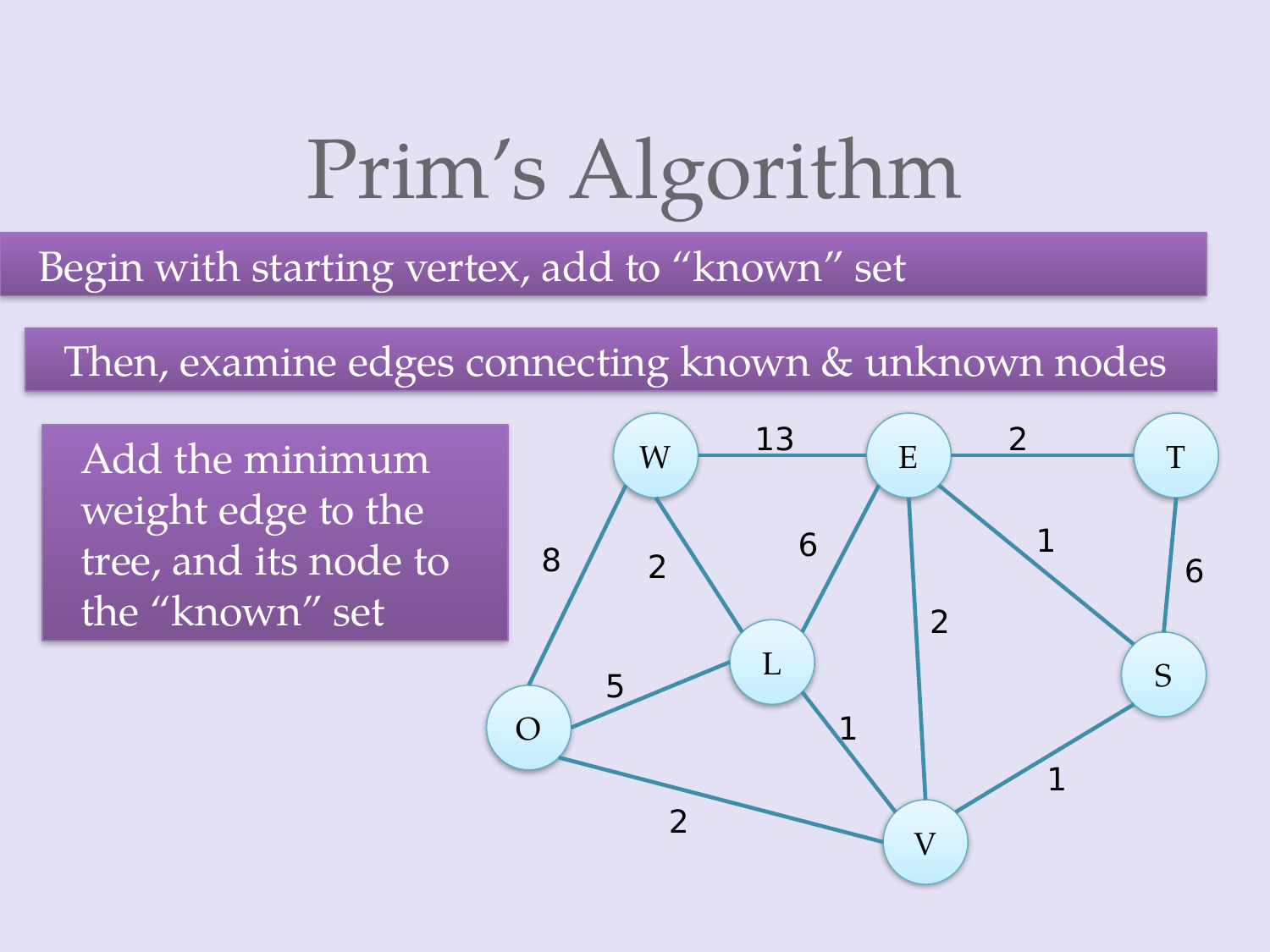

# Prim’s Algorithm
Begin with starting vertex, add to “known” set
Then, examine edges connecting known & unknown nodes
W
13
E
2
T
1
6
8
2
6
2
L
S
5
O
1
1
2
V
Add the minimum weight edge to the tree, and its node to the “known” set